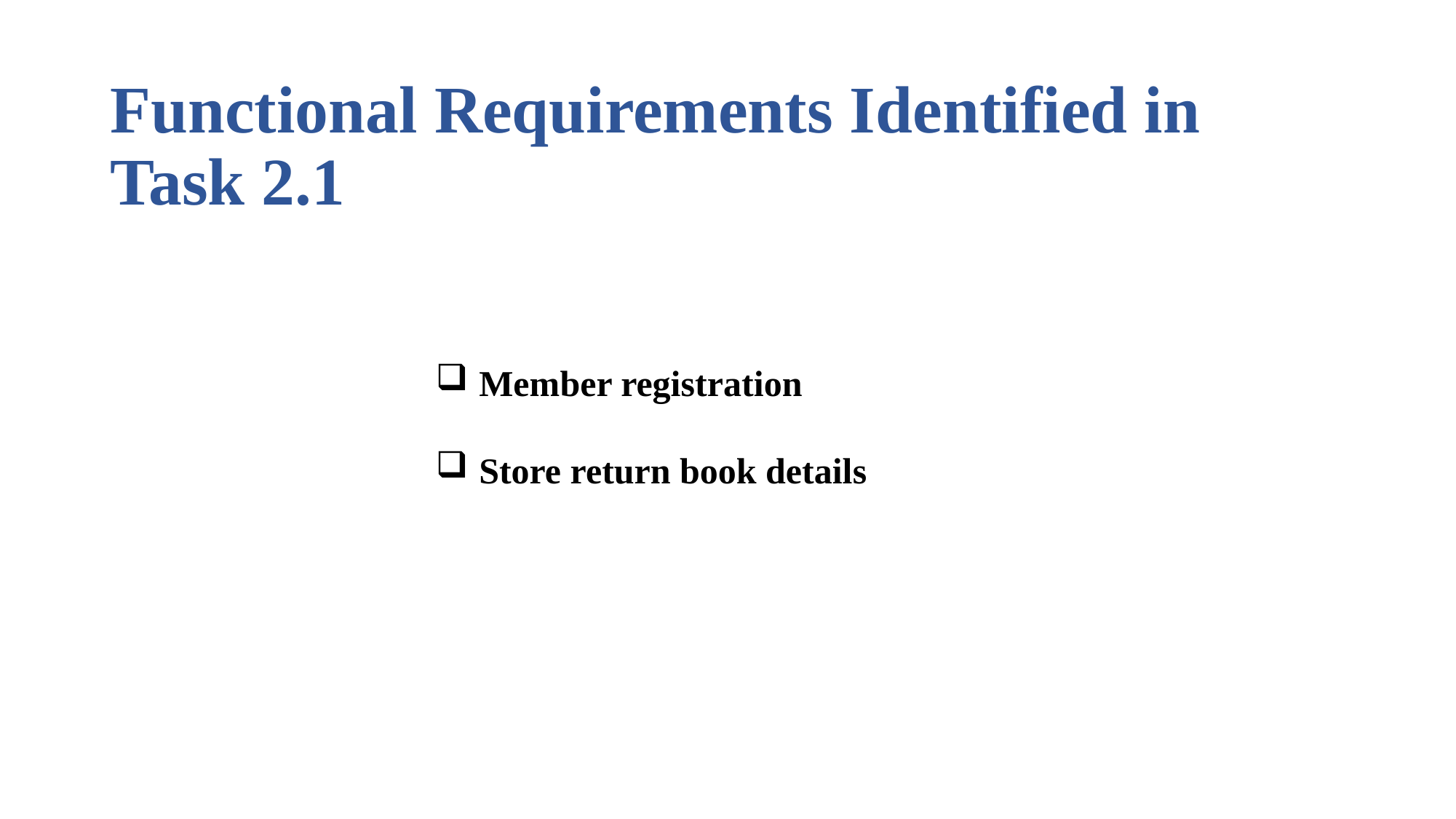

# Functional Requirements Identified in Task 2.1

 Member registration

 Store return book details